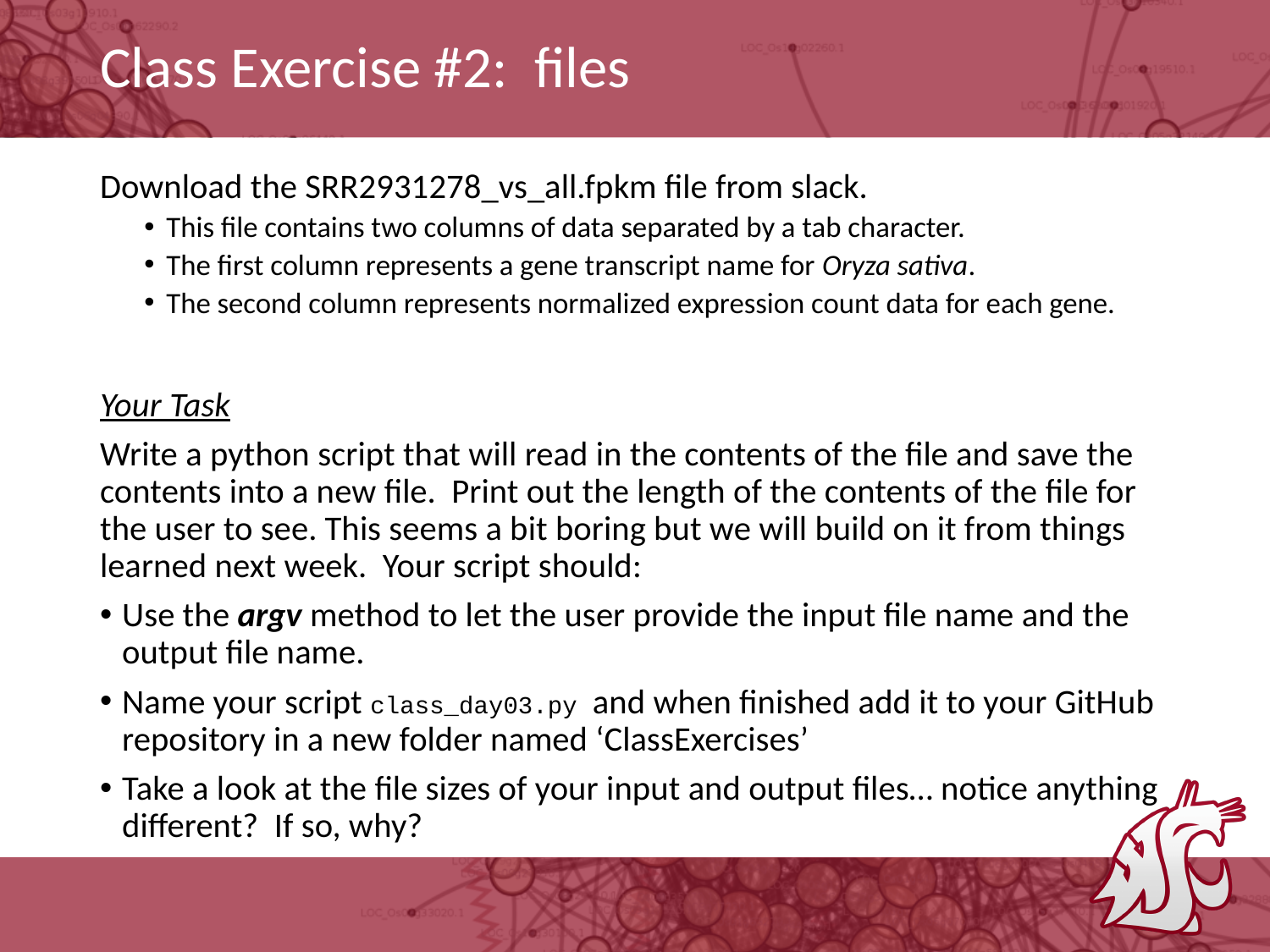

# Class Exercise #2:  files
Download the SRR2931278_vs_all.fpkm file from slack.
This file contains two columns of data separated by a tab character.
The first column represents a gene transcript name for Oryza sativa.
The second column represents normalized expression count data for each gene.

Your Task
Write a python script that will read in the contents of the file and save the contents into a new file.  Print out the length of the contents of the file for the user to see. This seems a bit boring but we will build on it from things learned next week.  Your script should:
Use the argv method to let the user provide the input file name and the output file name.
Name your script class_day03.py and when finished add it to your GitHub repository in a new folder named ‘ClassExercises’
Take a look at the file sizes of your input and output files… notice anything different?  If so, why?